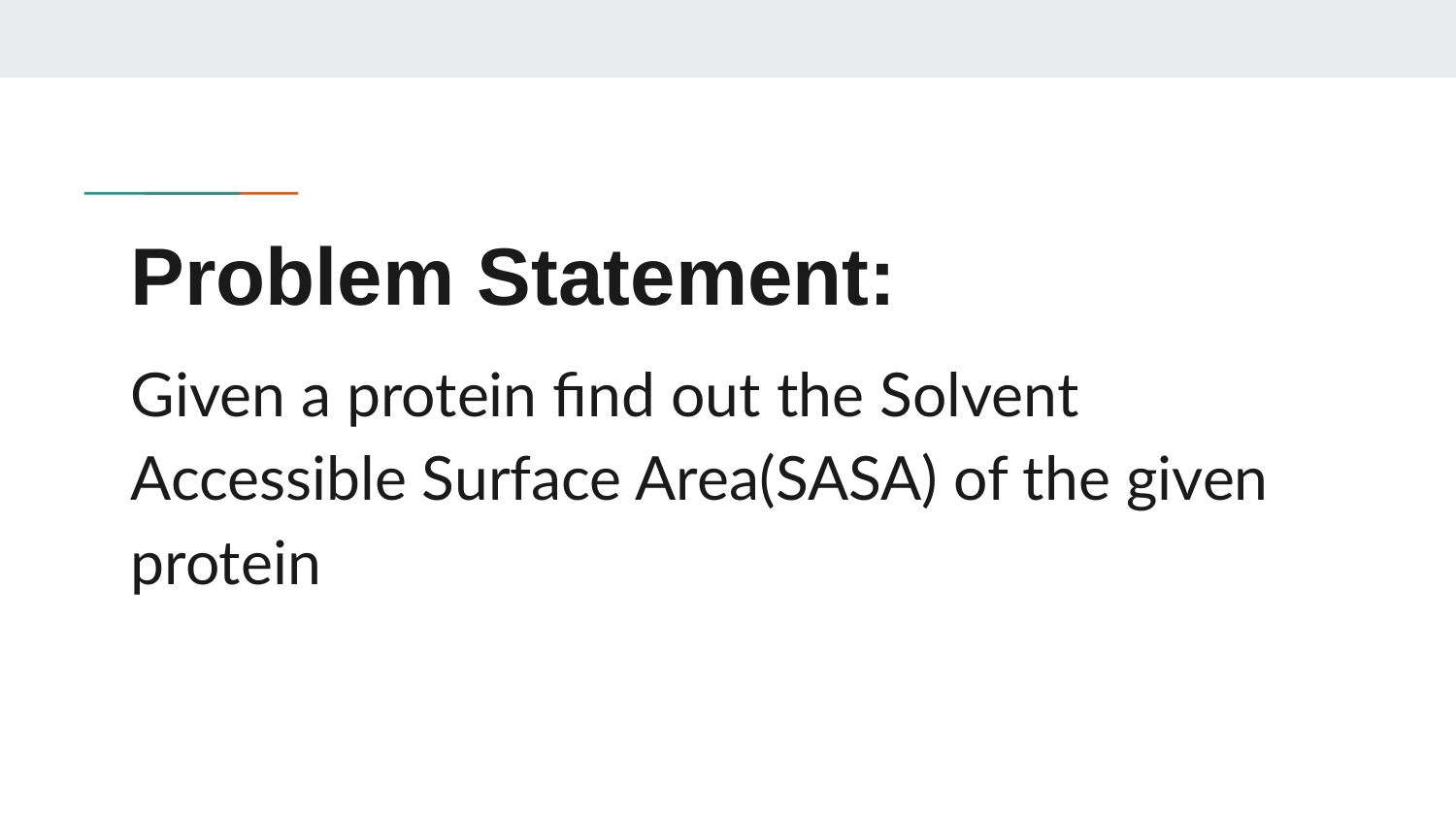

# Problem Statement:
Given a protein find out the Solvent Accessible Surface Area(SASA) of the given protein